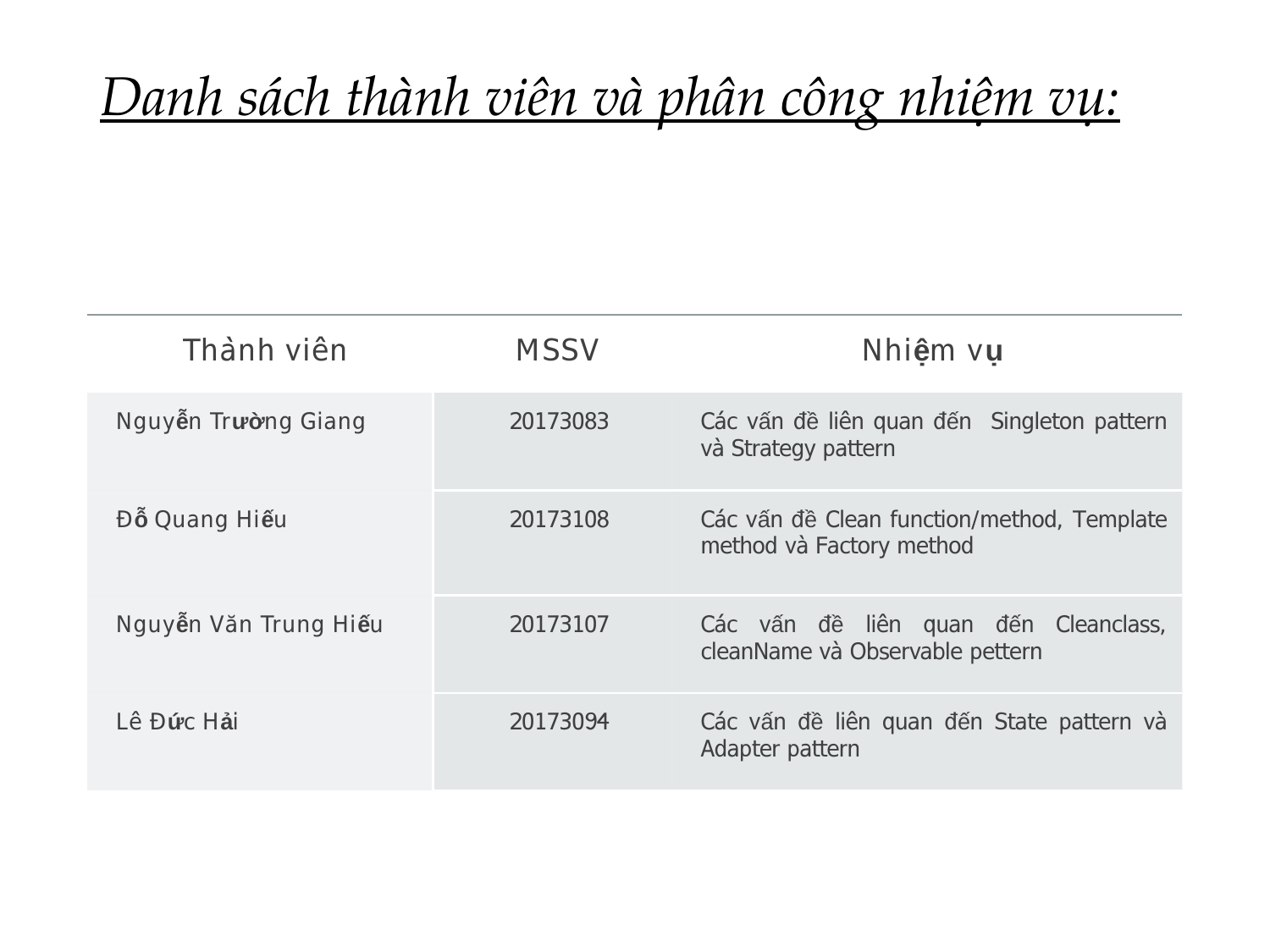

# Danh sách thành viên và phân công nhiệm vụ:
| Thành viên | MSSV | Nhiệm vụ |
| --- | --- | --- |
| Nguyễn Trường Giang | 20173083 | Các vấn đề liên quan đến Singleton pattern và Strategy pattern |
| Đỗ Quang Hiếu | 20173108 | Các vấn đề Clean function/method, Template method và Factory method |
| Nguyễn Văn Trung Hiếu | 20173107 | Các vấn đề liên quan đến Cleanclass, cleanName và Observable pettern |
| Lê Đức Hải | 20173094 | Các vấn đề liên quan đến State pattern và Adapter pattern |